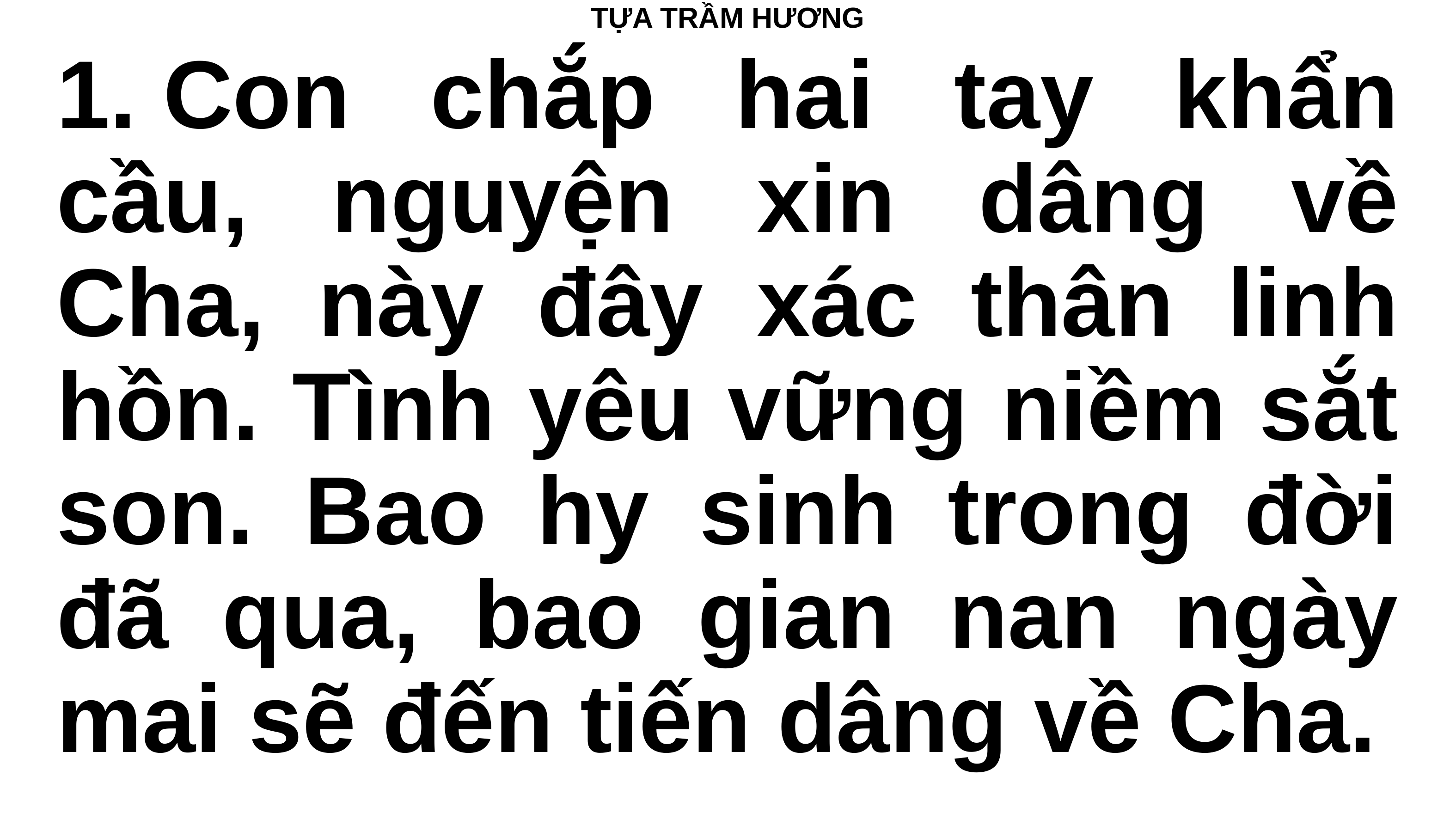

# TỰA TRẦM HƯƠNG
1. Con chắp hai tay khẩn cầu, nguyện xin dâng về Cha, này đây xác thân linh hồn. Tình yêu vững niềm sắt son. Bao hy sinh trong đời đã qua, bao gian nan ngày mai sẽ đến tiến dâng về Cha.